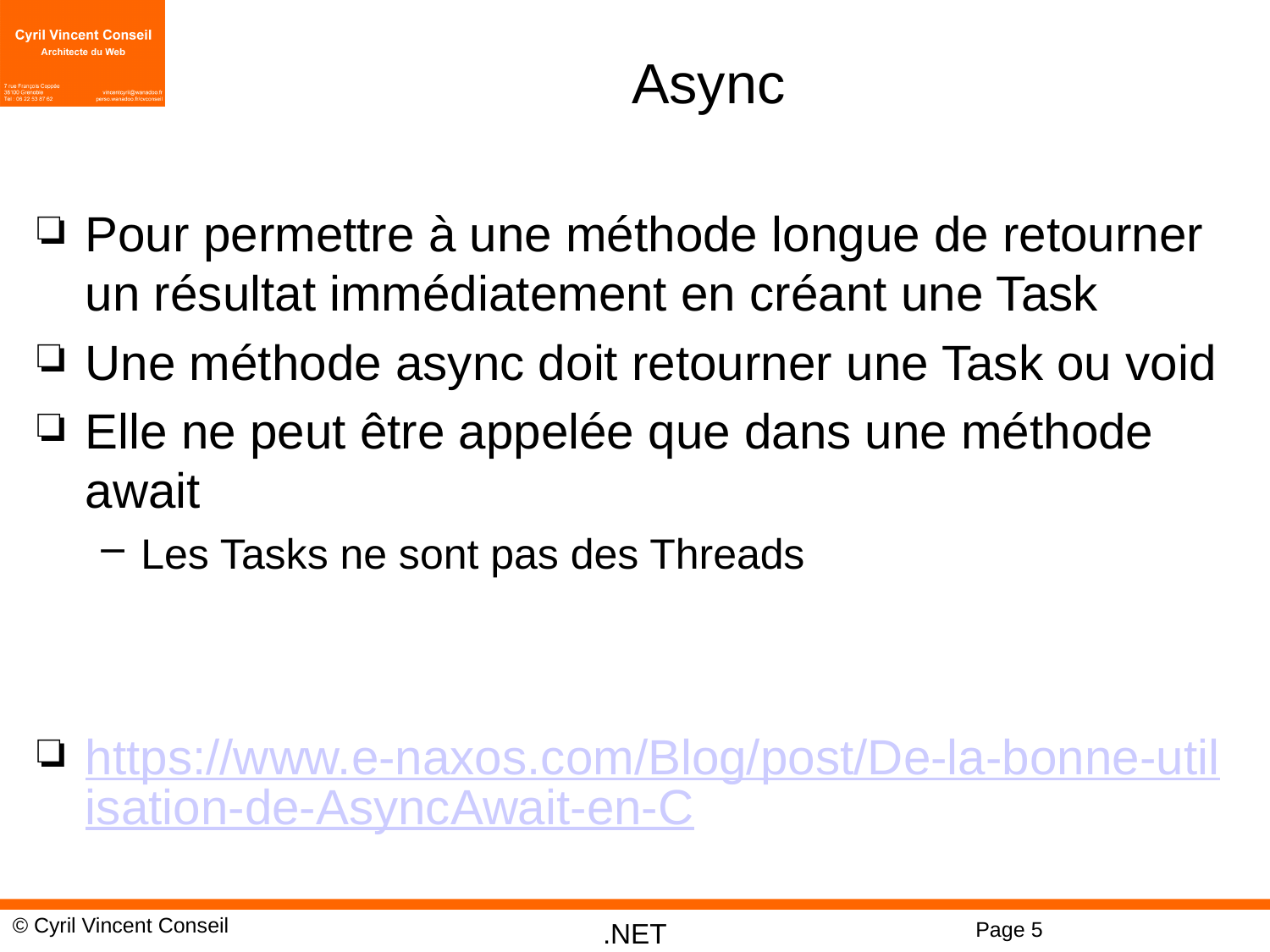

# Async
Pour permettre à une méthode longue de retourner un résultat immédiatement en créant une Task
Une méthode async doit retourner une Task ou void
Elle ne peut être appelée que dans une méthode await
Les Tasks ne sont pas des Threads

https://www.e-naxos.com/Blog/post/De-la-bonne-utilisation-de-AsyncAwait-en-C